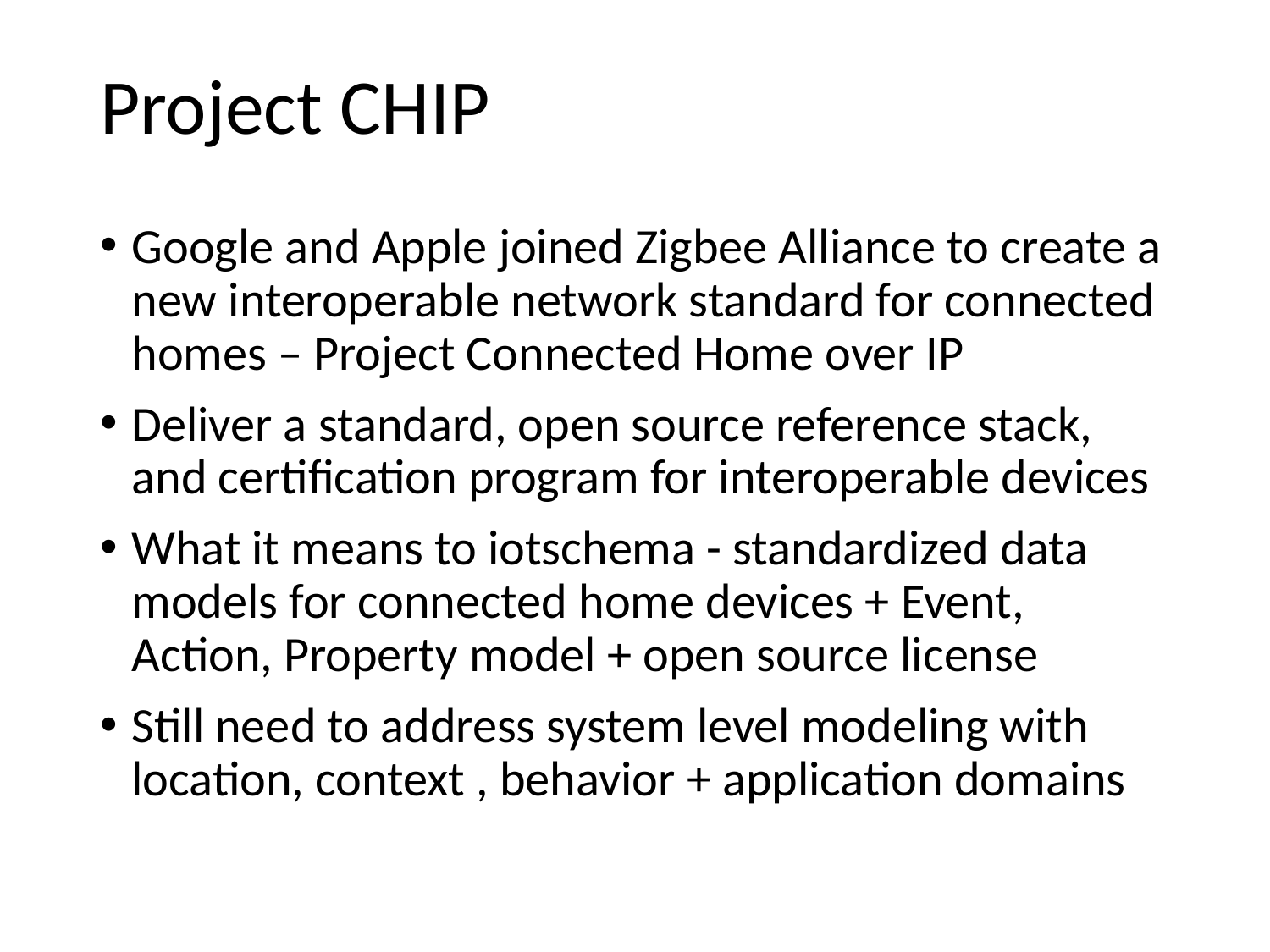

# Project CHIP
Google and Apple joined Zigbee Alliance to create a new interoperable network standard for connected homes – Project Connected Home over IP
Deliver a standard, open source reference stack, and certification program for interoperable devices
What it means to iotschema - standardized data models for connected home devices + Event, Action, Property model + open source license
Still need to address system level modeling with location, context , behavior + application domains